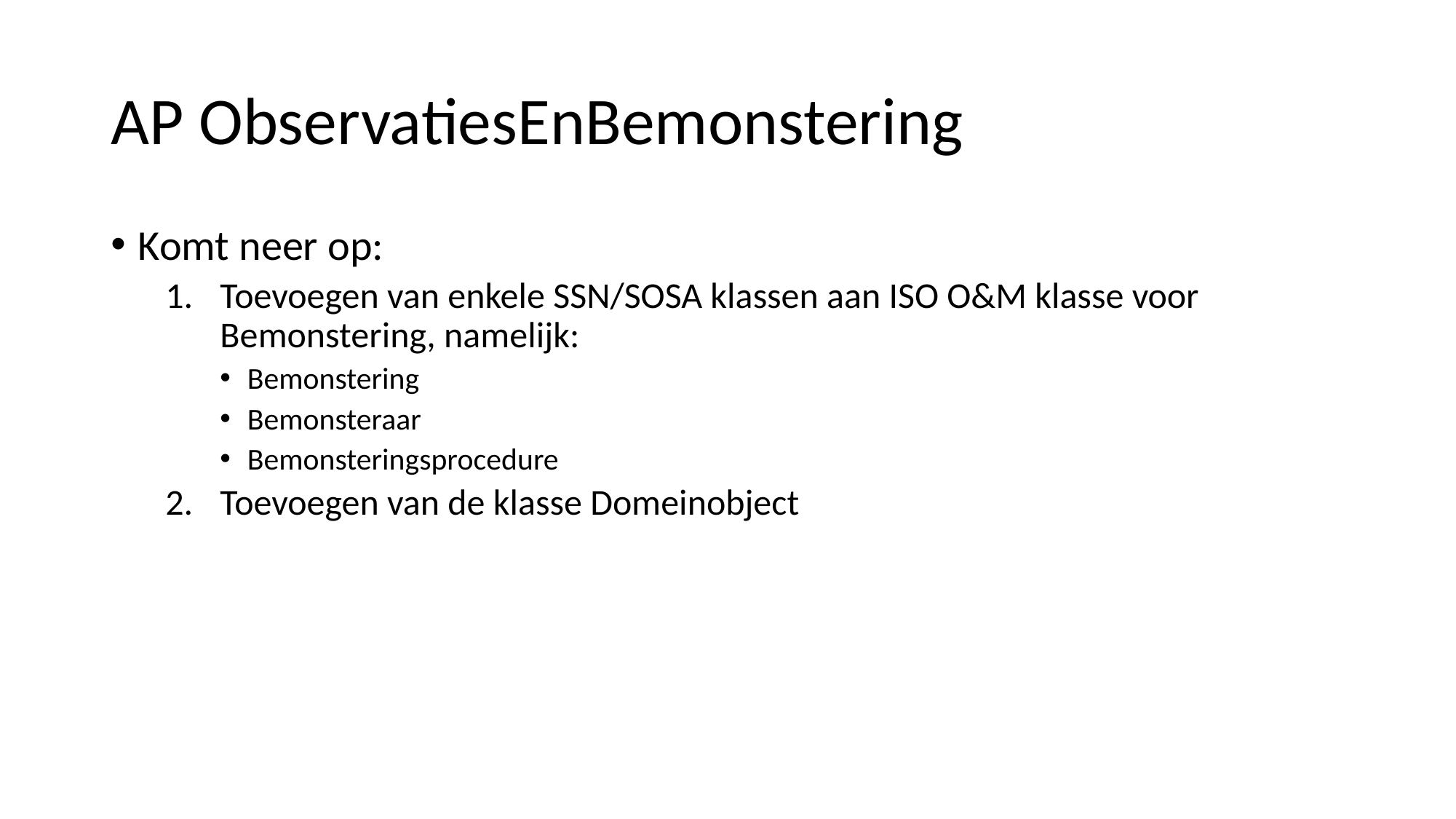

# AP ObservatiesEnBemonstering
Komt neer op:
Toevoegen van enkele SSN/SOSA klassen aan ISO O&M klasse voor Bemonstering, namelijk:
Bemonstering
Bemonsteraar
Bemonsteringsprocedure
Toevoegen van de klasse Domeinobject